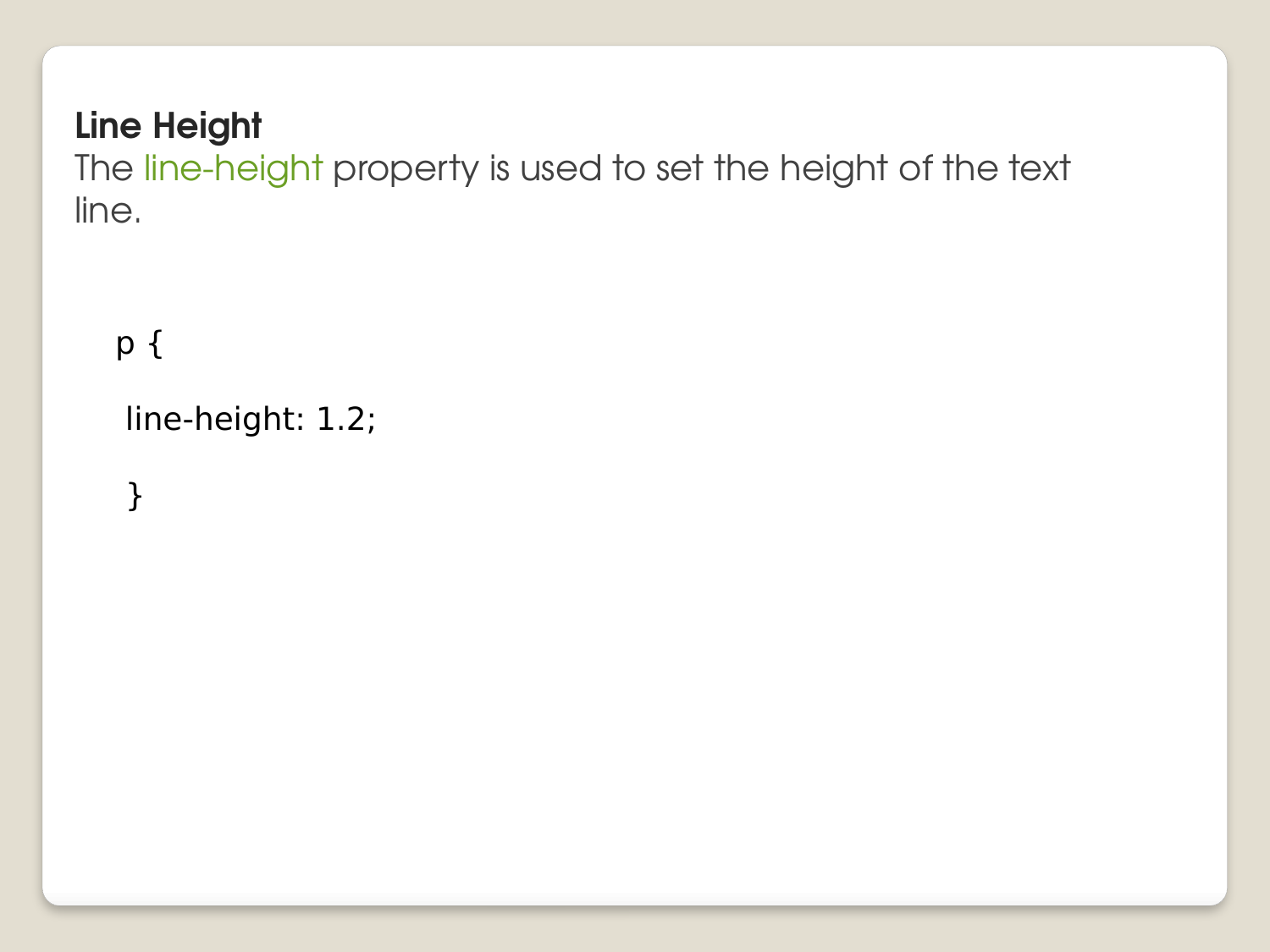

Line Height
The line-height property is used to set the height of the text line.
p {

 line-height: 1.2;

 }